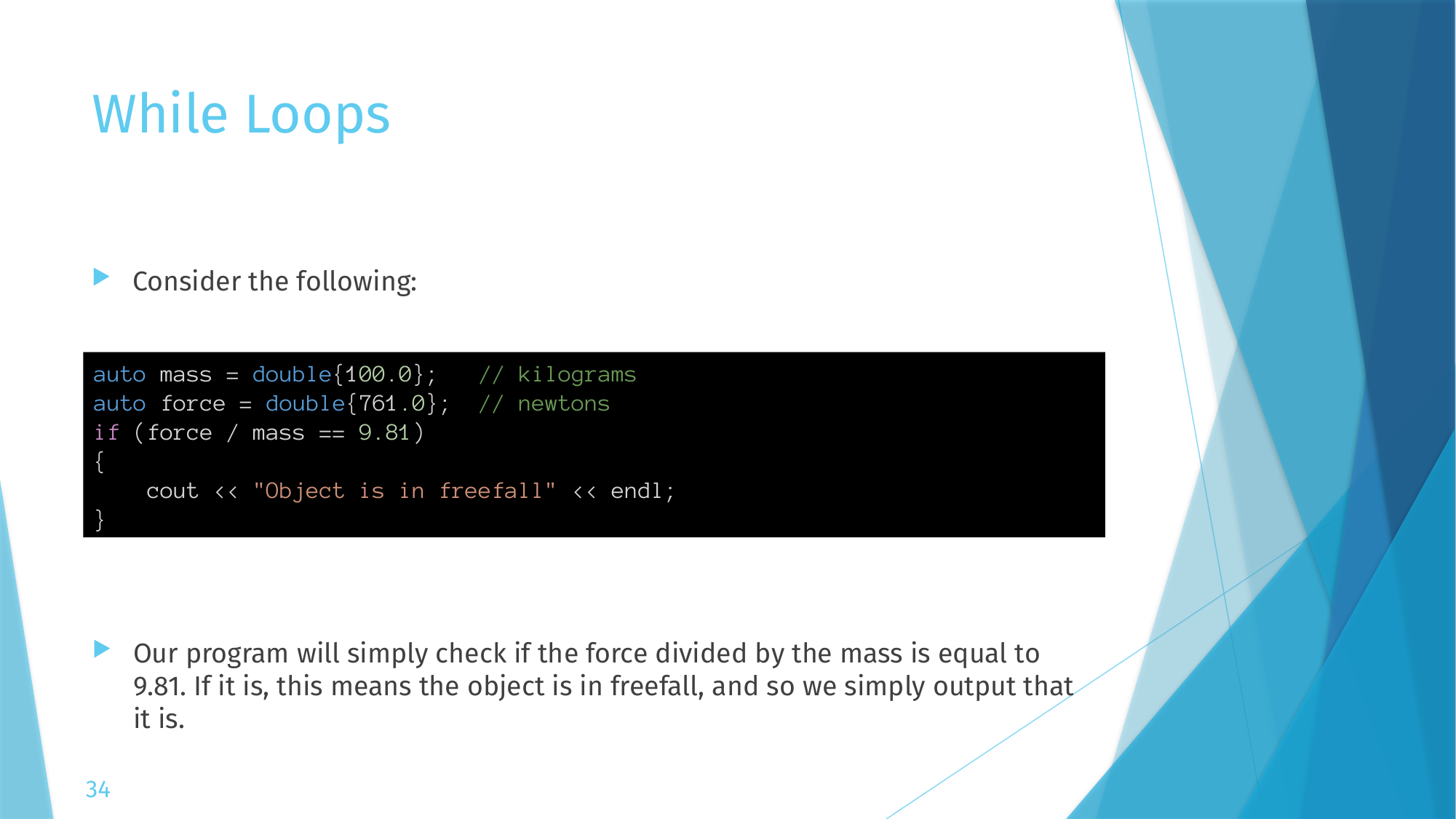

# While Loops
Consider the following:
auto mass = double{100.0};   // kilograms
auto force = double{761.0};  // newtons
if (force / mass == 9.81)
{
    cout << "Object is in freefall" << endl;
}
Our program will simply check if the force divided by the mass is equal to 9.81. If it is, this means the object is in freefall, and so we simply output that it is.
34